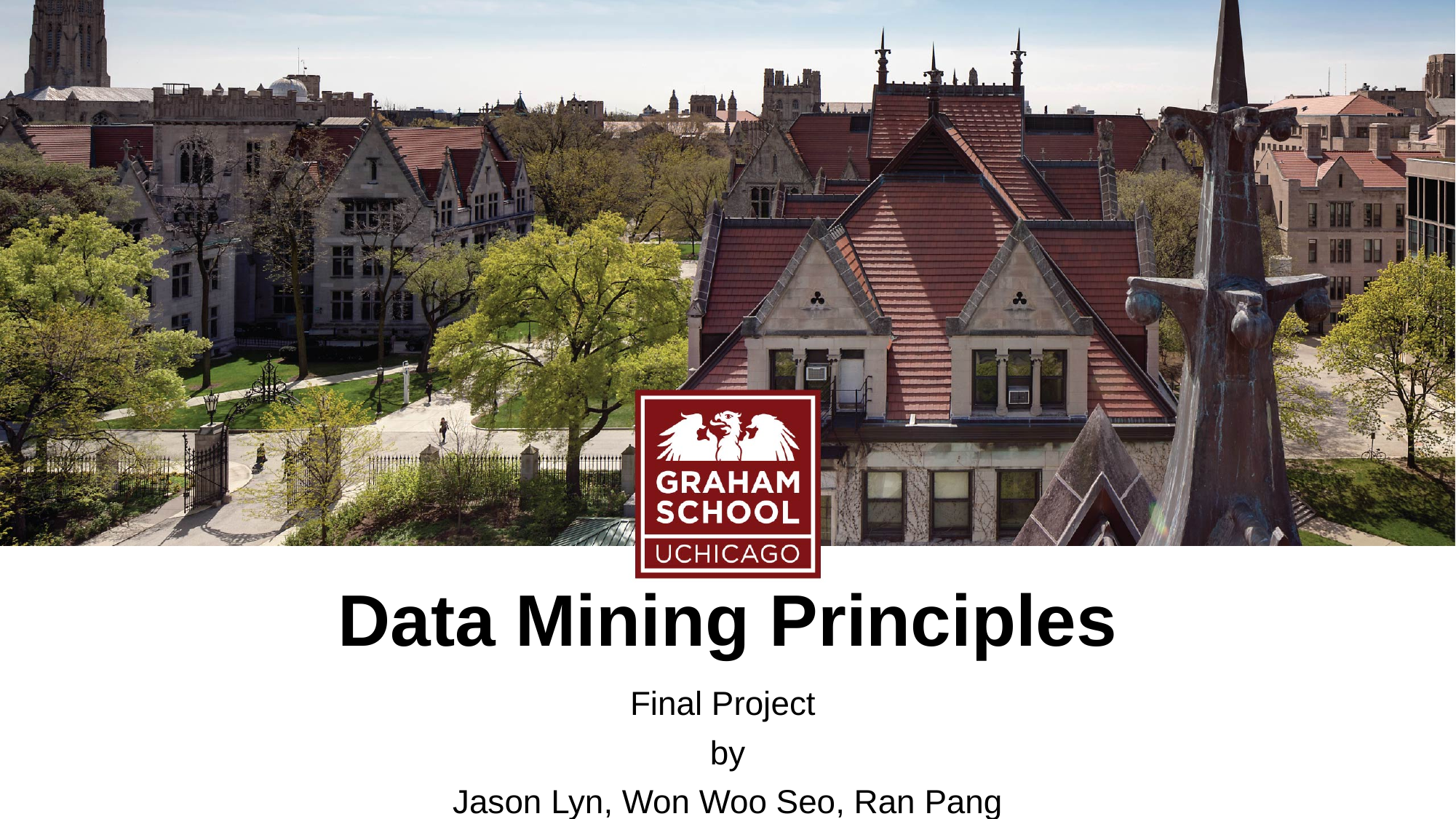

# Data Mining Principles
Final Project
by
Jason Lyn, Won Woo Seo, Ran Pang